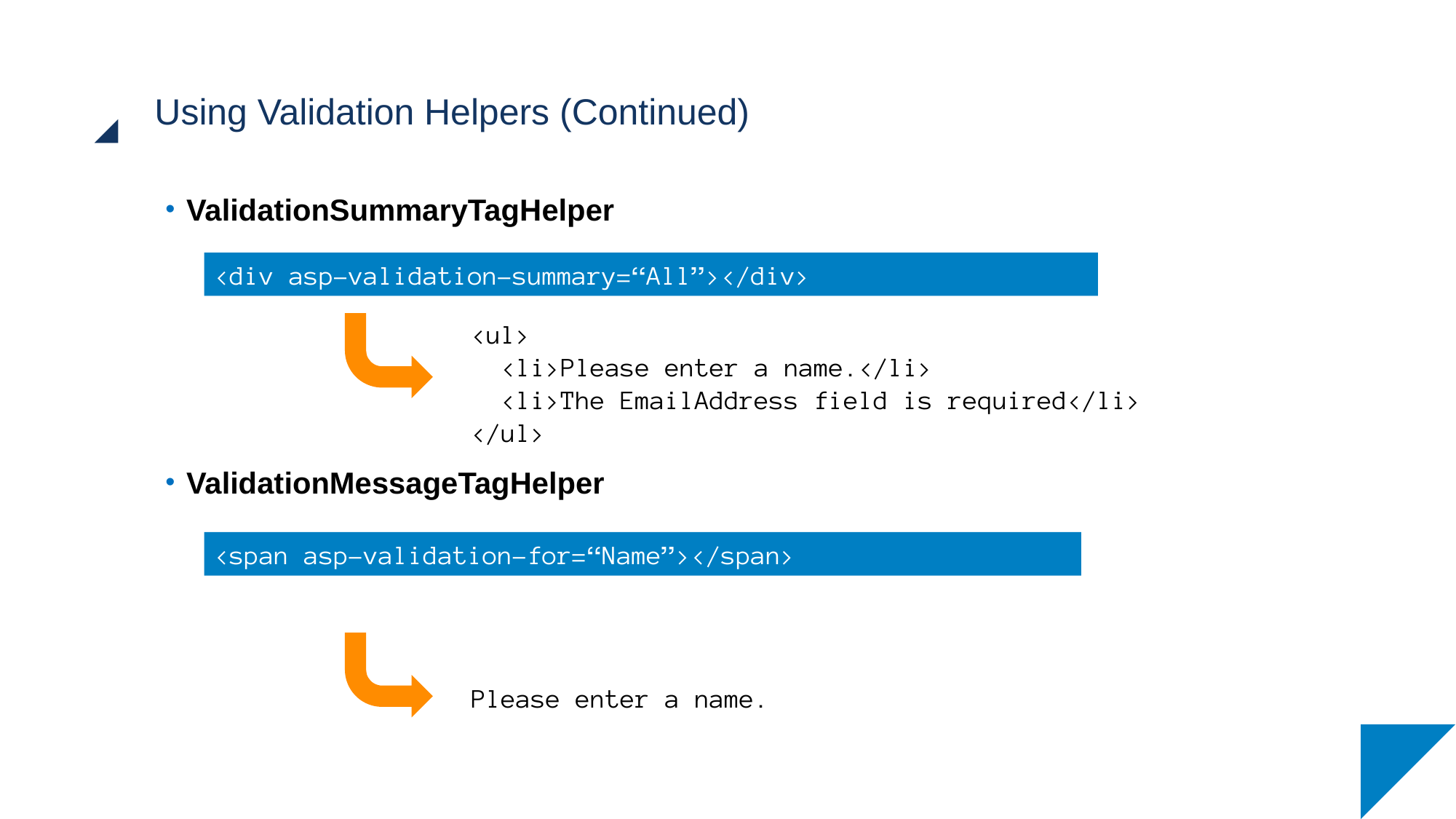

# Using Validation Helpers (Continued)
ValidationSummaryTagHelper

ValidationMessageTagHelper
<div asp-validation-summary=“All”></div>
<ul>
  <li>Please enter a name.</li>
  <li>The EmailAddress field is required</li>
</ul>

<span asp-validation-for=“Name”></span>

Please enter a name.